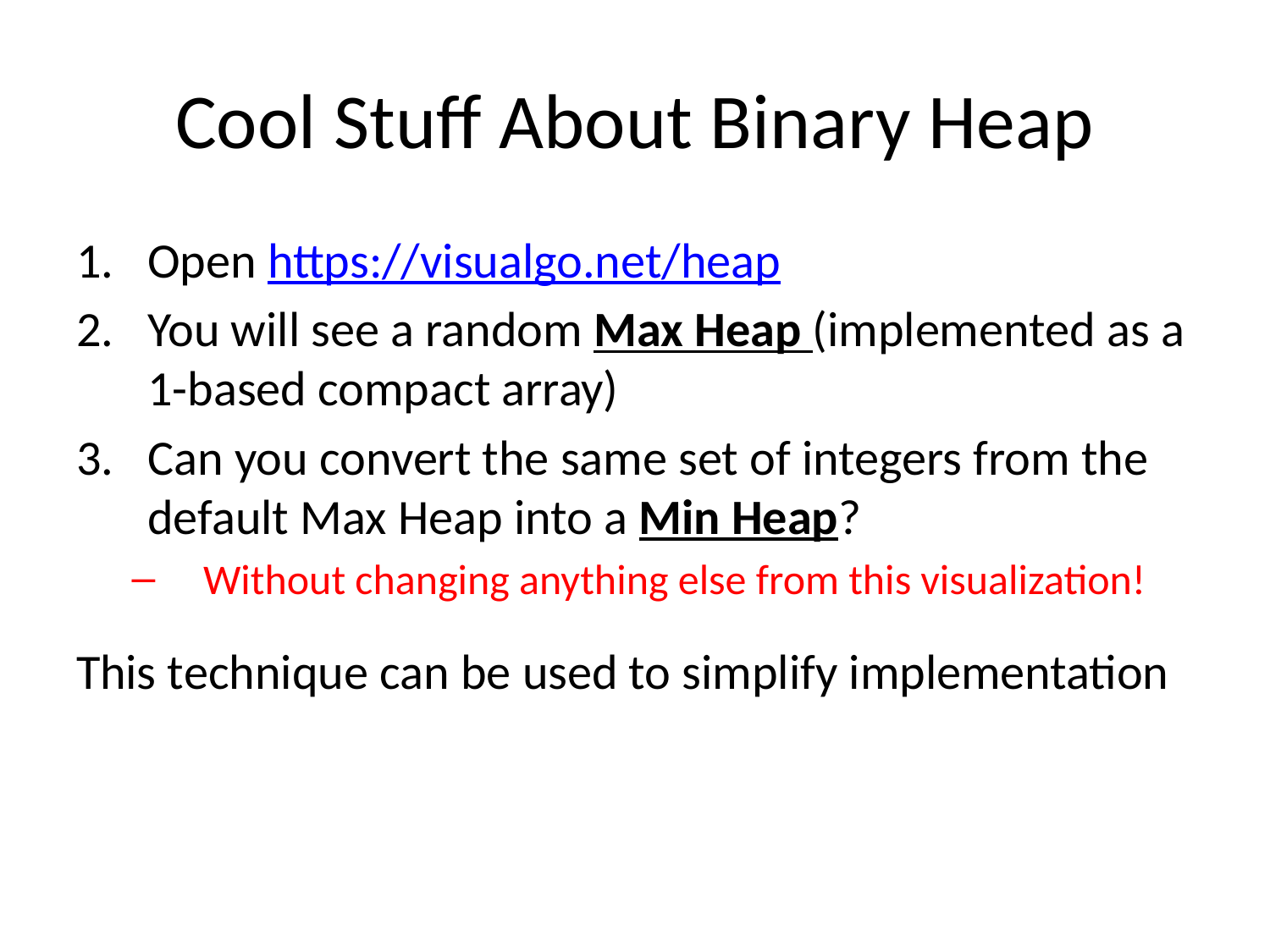

# Cool Stuff About Binary Heap
Open https://visualgo.net/heap
You will see a random Max Heap (implemented as a 1-based compact array)
Can you convert the same set of integers from the default Max Heap into a Min Heap?
Without changing anything else from this visualization!

This technique can be used to simplify implementation